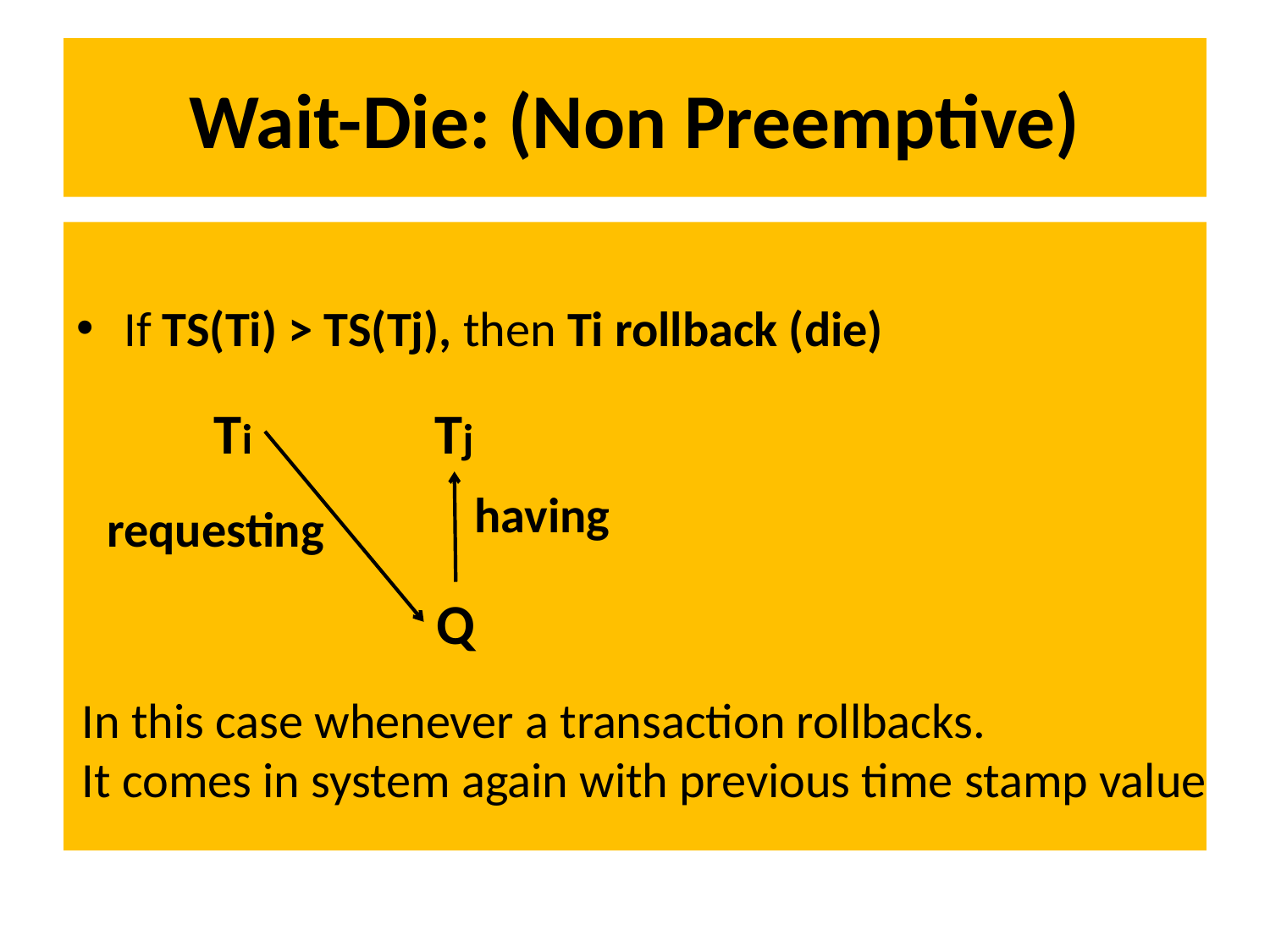

# Wait-Die: (Non Preemptive)

If TS(Ti) > TS(Tj), then Ti rollback (die)

Ti
Tj
having
 requesting
Q
In this case whenever a transaction rollbacks.
It comes in system again with previous time stamp value